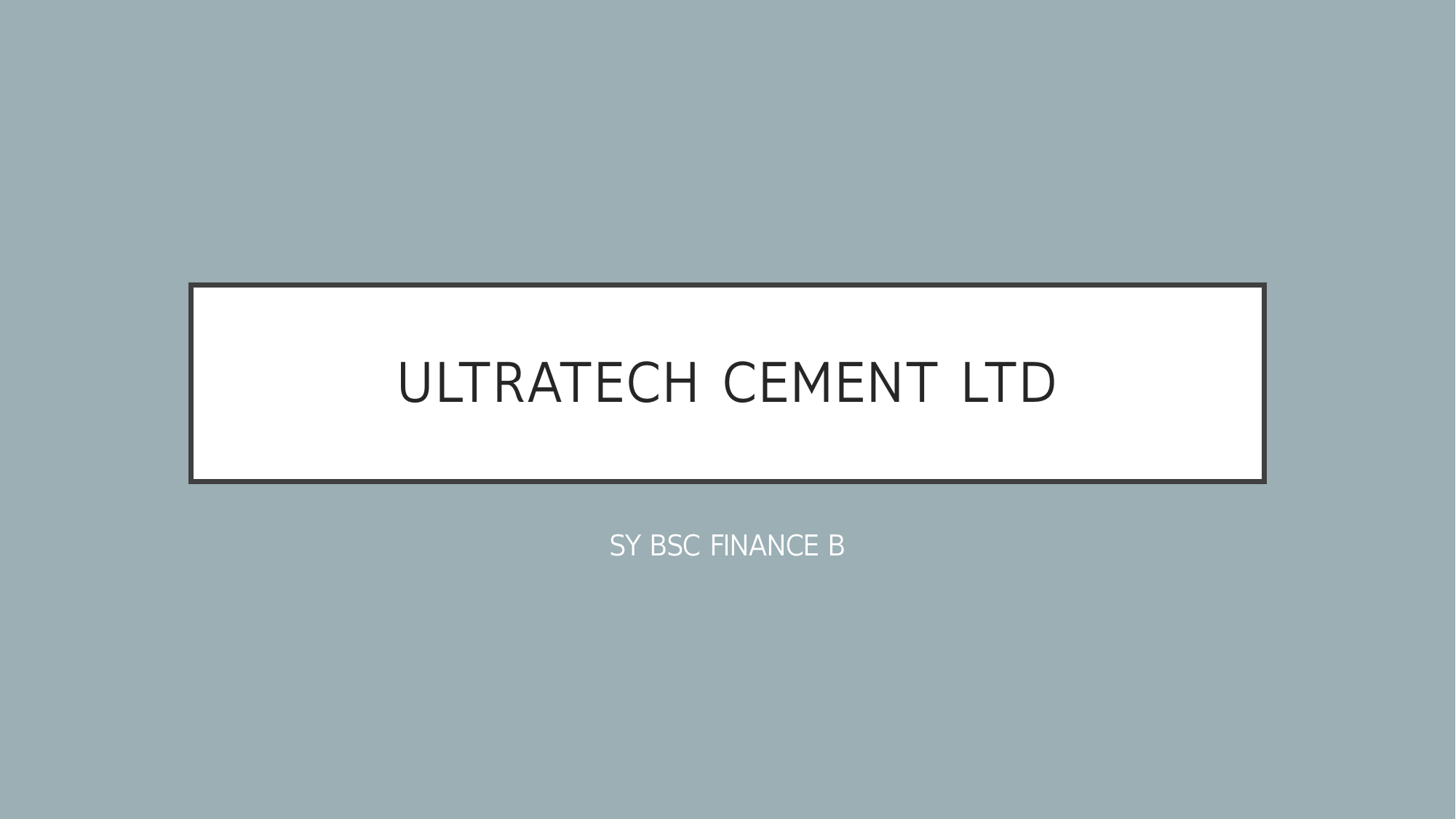

# ULTRATECH CEMENT LTD
SY BSC FINANCE B